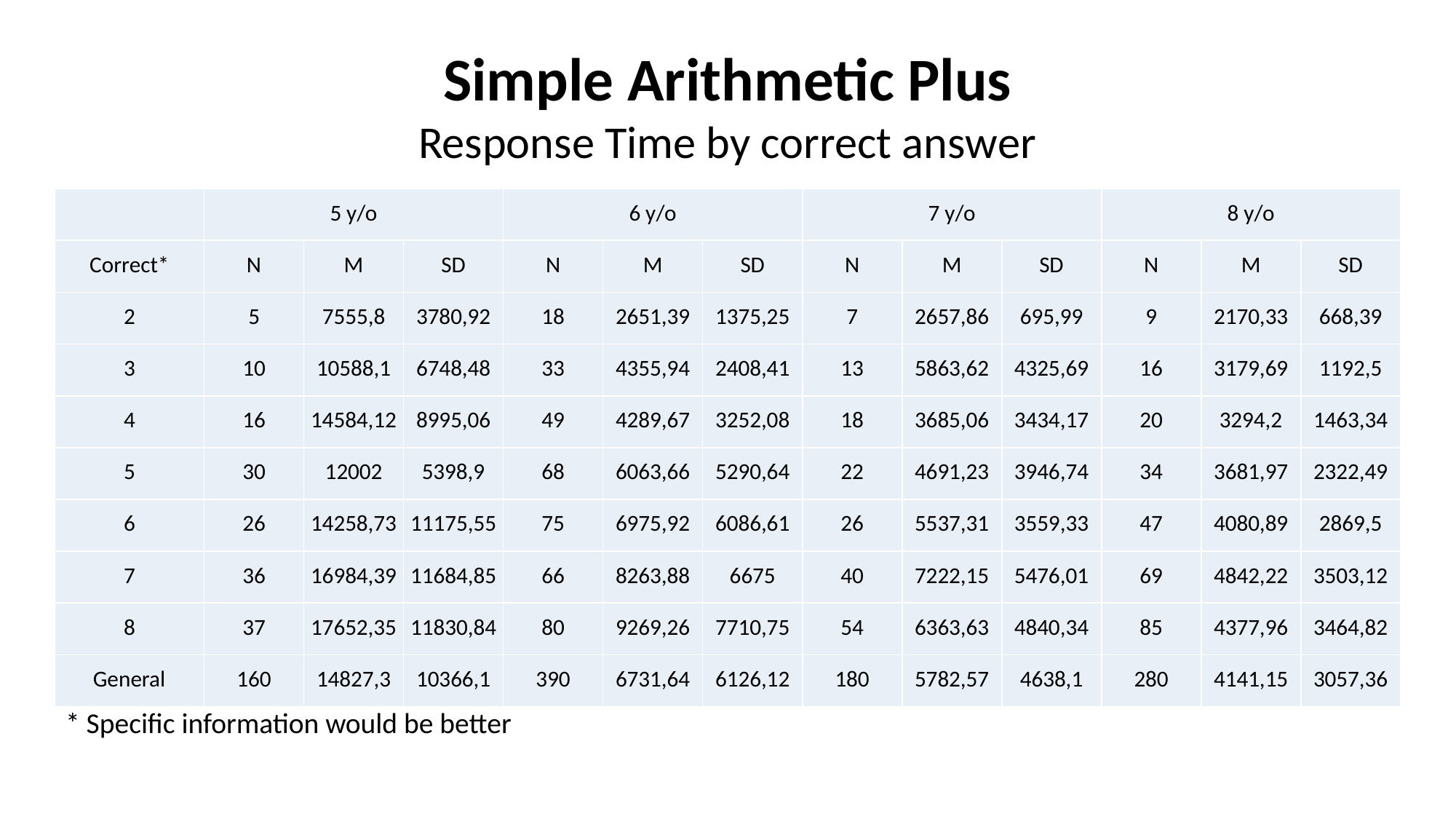

Simple Arithmetic Plus
Response Time by correct answer
|  | 5 y/o |  |  | 6 y/o |  |  | 7 y/o |  |  | 8 y/o |  |  |
| --- | --- | --- | --- | --- | --- | --- | --- | --- | --- | --- | --- | --- |
| Correct\* | N | M | SD | N | M | SD | N | M | SD | N | M | SD |
| 2 | 5 | 7555,8 | 3780,92 | 18 | 2651,39 | 1375,25 | 7 | 2657,86 | 695,99 | 9 | 2170,33 | 668,39 |
| 3 | 10 | 10588,1 | 6748,48 | 33 | 4355,94 | 2408,41 | 13 | 5863,62 | 4325,69 | 16 | 3179,69 | 1192,5 |
| 4 | 16 | 14584,12 | 8995,06 | 49 | 4289,67 | 3252,08 | 18 | 3685,06 | 3434,17 | 20 | 3294,2 | 1463,34 |
| 5 | 30 | 12002 | 5398,9 | 68 | 6063,66 | 5290,64 | 22 | 4691,23 | 3946,74 | 34 | 3681,97 | 2322,49 |
| 6 | 26 | 14258,73 | 11175,55 | 75 | 6975,92 | 6086,61 | 26 | 5537,31 | 3559,33 | 47 | 4080,89 | 2869,5 |
| 7 | 36 | 16984,39 | 11684,85 | 66 | 8263,88 | 6675 | 40 | 7222,15 | 5476,01 | 69 | 4842,22 | 3503,12 |
| 8 | 37 | 17652,35 | 11830,84 | 80 | 9269,26 | 7710,75 | 54 | 6363,63 | 4840,34 | 85 | 4377,96 | 3464,82 |
| General | 160 | 14827,3 | 10366,1 | 390 | 6731,64 | 6126,12 | 180 | 5782,57 | 4638,1 | 280 | 4141,15 | 3057,36 |
* Specific information would be better